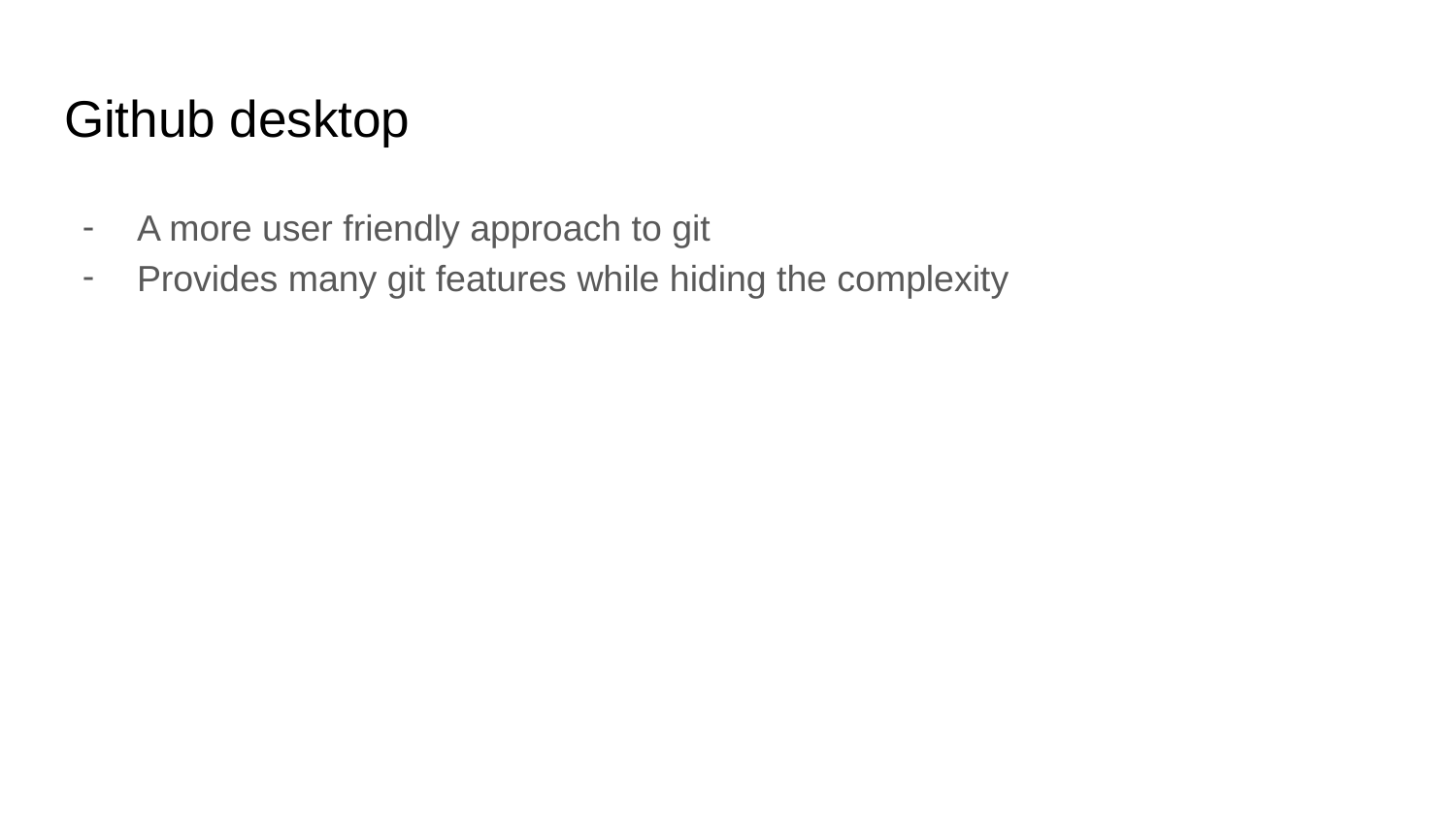

# Github desktop
A more user friendly approach to git
Provides many git features while hiding the complexity